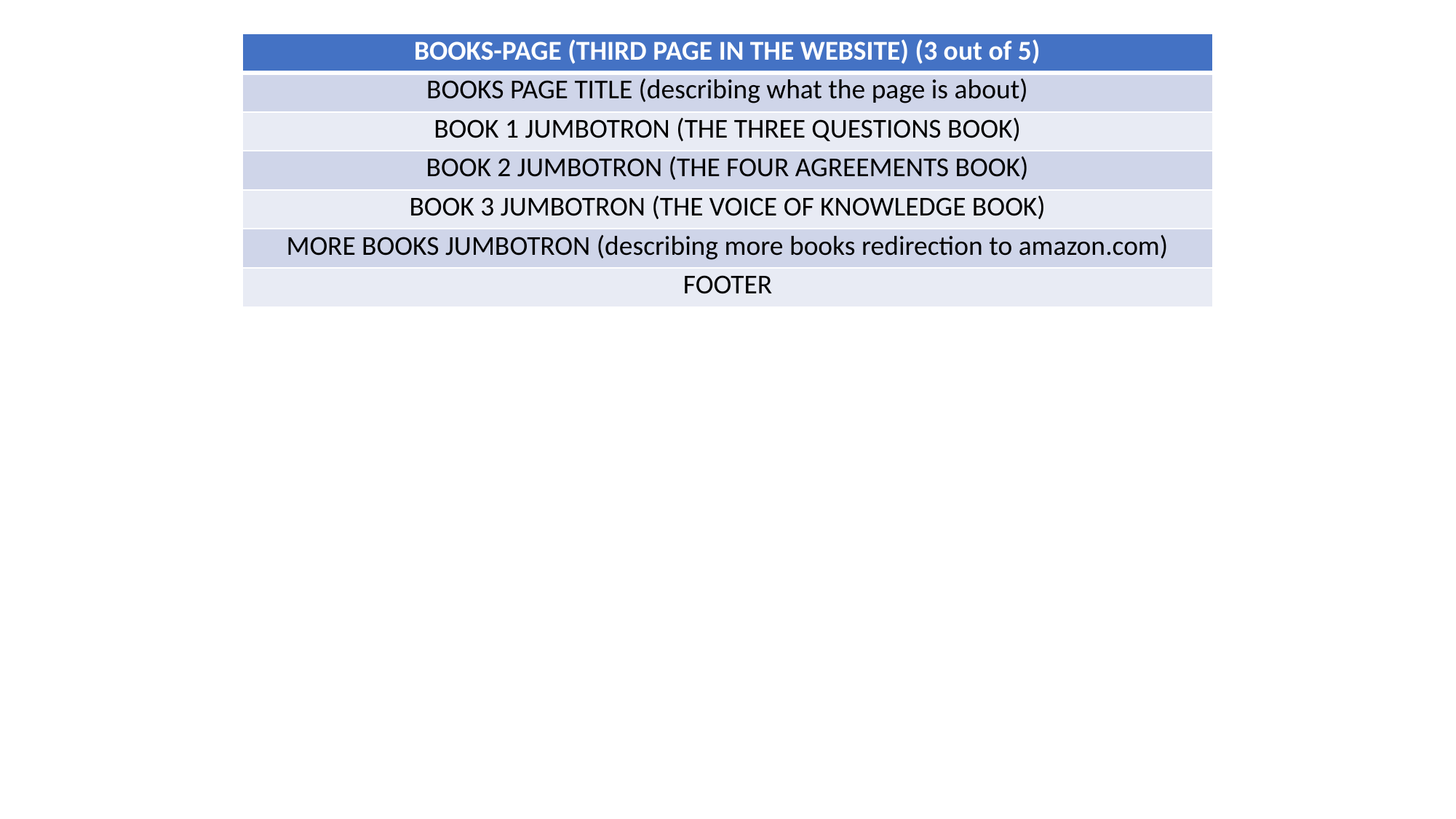

| BOOKS-PAGE (THIRD PAGE IN THE WEBSITE) (3 out of 5) |
| --- |
| BOOKS PAGE TITLE (describing what the page is about) |
| BOOK 1 JUMBOTRON (THE THREE QUESTIONS BOOK) |
| BOOK 2 JUMBOTRON (THE FOUR AGREEMENTS BOOK) |
| BOOK 3 JUMBOTRON (THE VOICE OF KNOWLEDGE BOOK) |
| MORE BOOKS JUMBOTRON (describing more books redirection to amazon.com) |
| FOOTER |